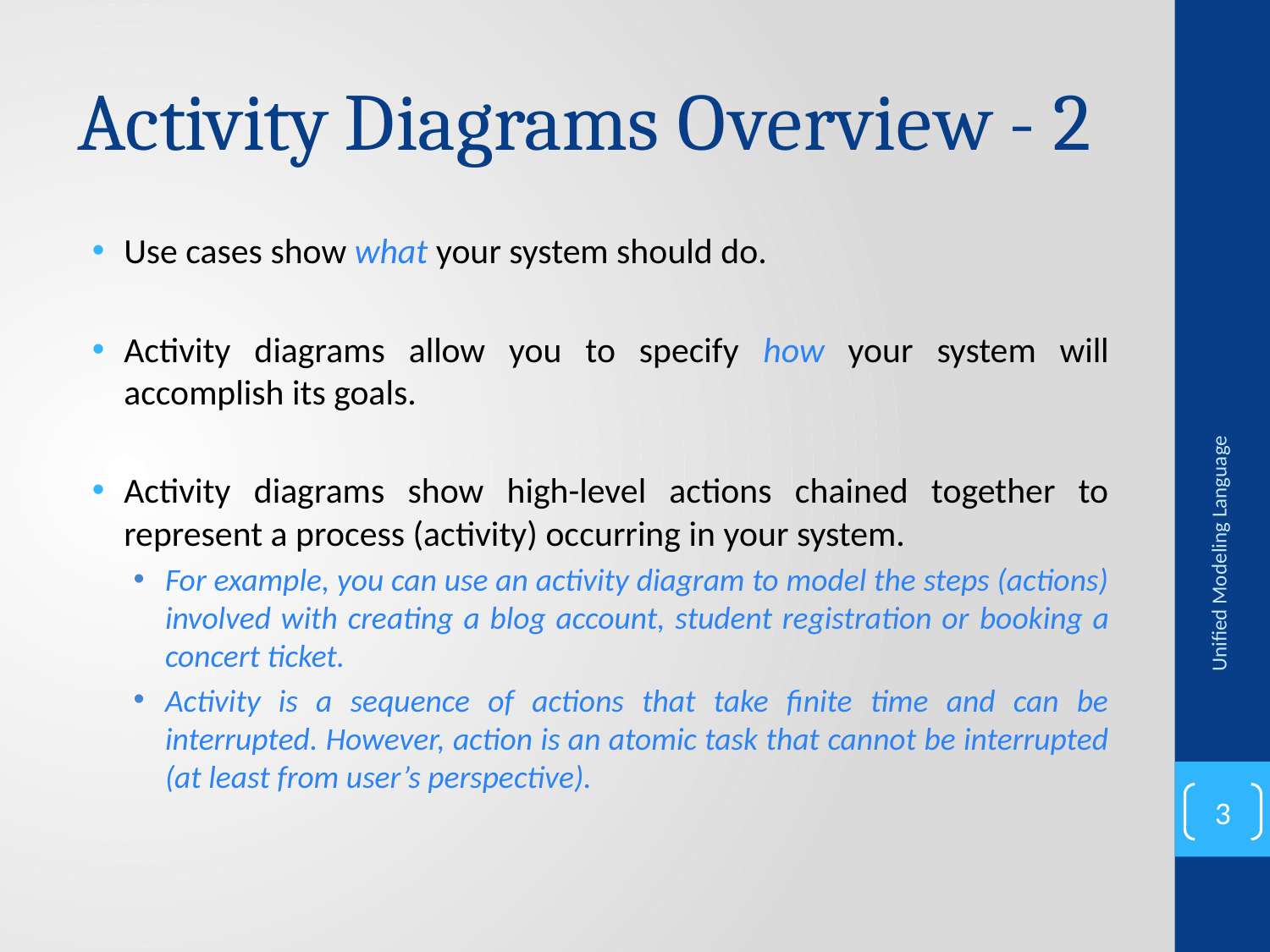

# Activity Diagrams Overview - 2
Use cases show what your system should do.

Activity diagrams allow you to specify how your system will accomplish its goals.

Activity diagrams show high-level actions chained together to represent a process (activity) occurring in your system.
For example, you can use an activity diagram to model the steps (actions) involved with creating a blog account, student registration or booking a concert ticket.
Activity is a sequence of actions that take finite time and can be interrupted. However, action is an atomic task that cannot be interrupted (at least from user’s perspective).
Unified Modeling Language
3